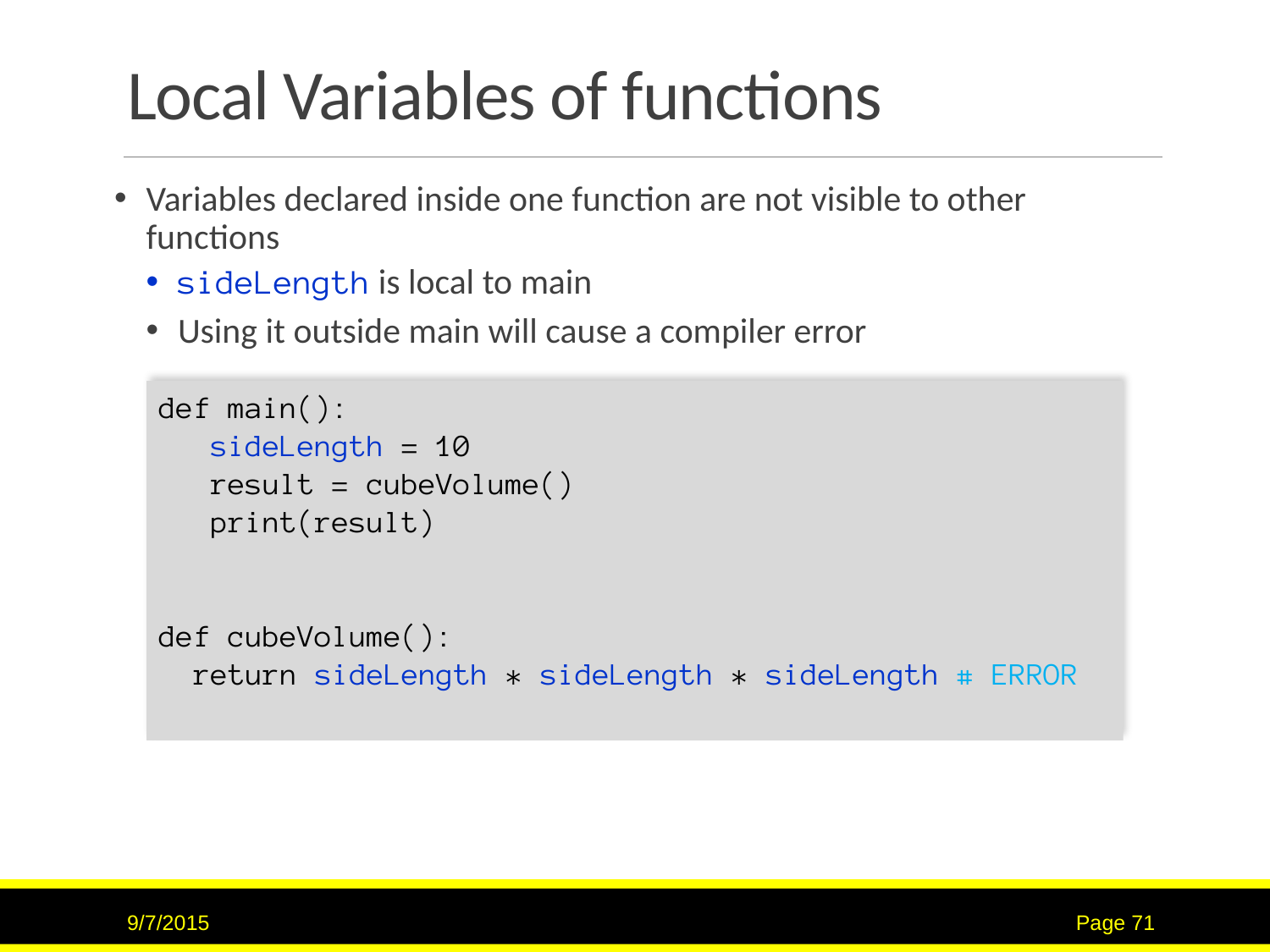

# Local Variables of functions
Variables declared inside one function are not visible to other functions
sideLength is local to main
Using it outside main will cause a compiler error
def main():
   sideLength = 10
   result = cubeVolume()
   print(result)

def cubeVolume():
  return sideLength * sideLength * sideLength # ERROR

9/7/2015
Page 71